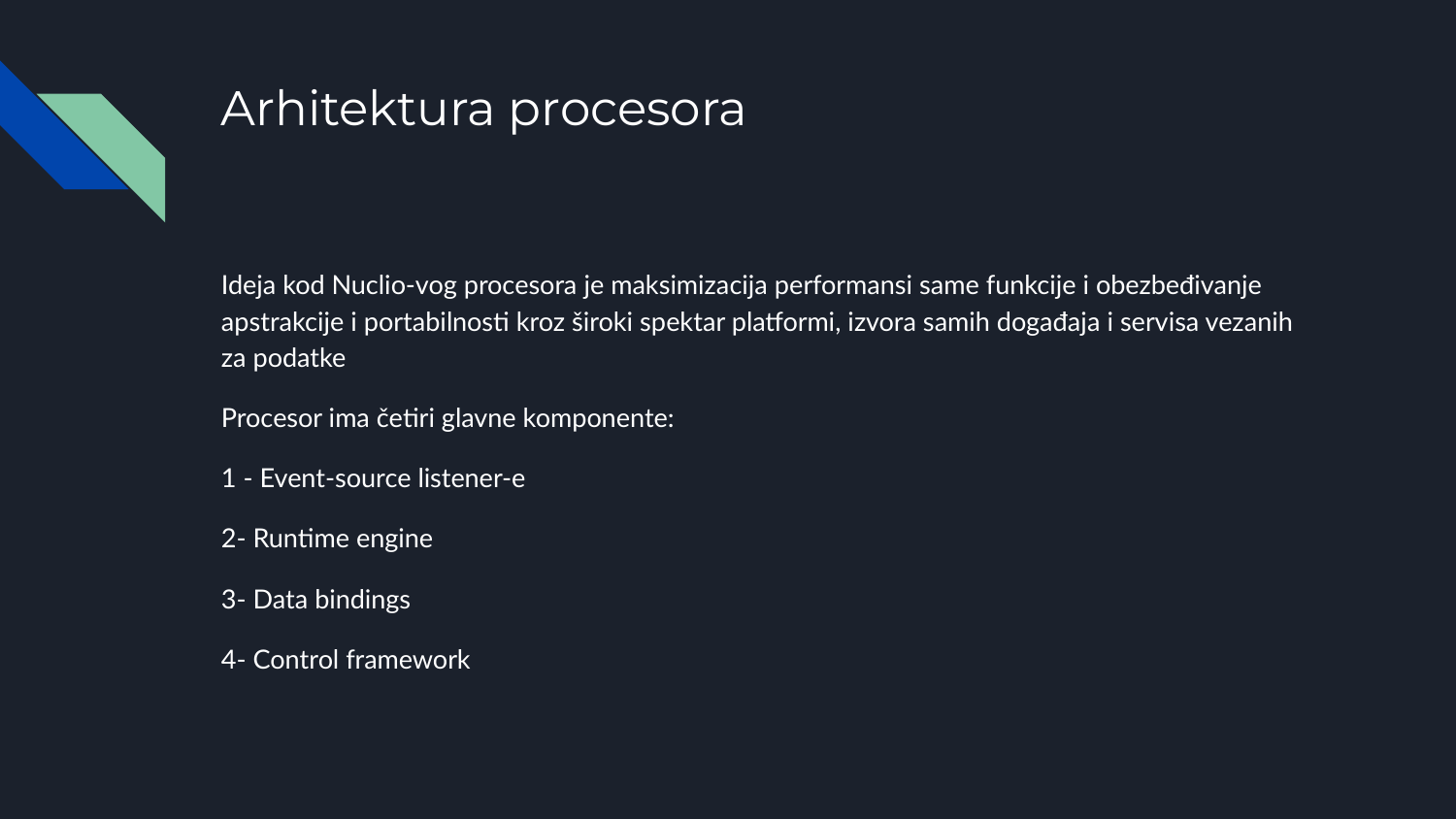

# Arhitektura procesora

Ideja kod Nuclio-vog procesora je maksimizacija performansi same funkcije i obezbeđivanje apstrakcije i portabilnosti kroz široki spektar platformi, izvora samih događaja i servisa vezanih za podatke
Procesor ima četiri glavne komponente:
1 - Event-source listener-e
2- Runtime engine
3- Data bindings
4- Control framework